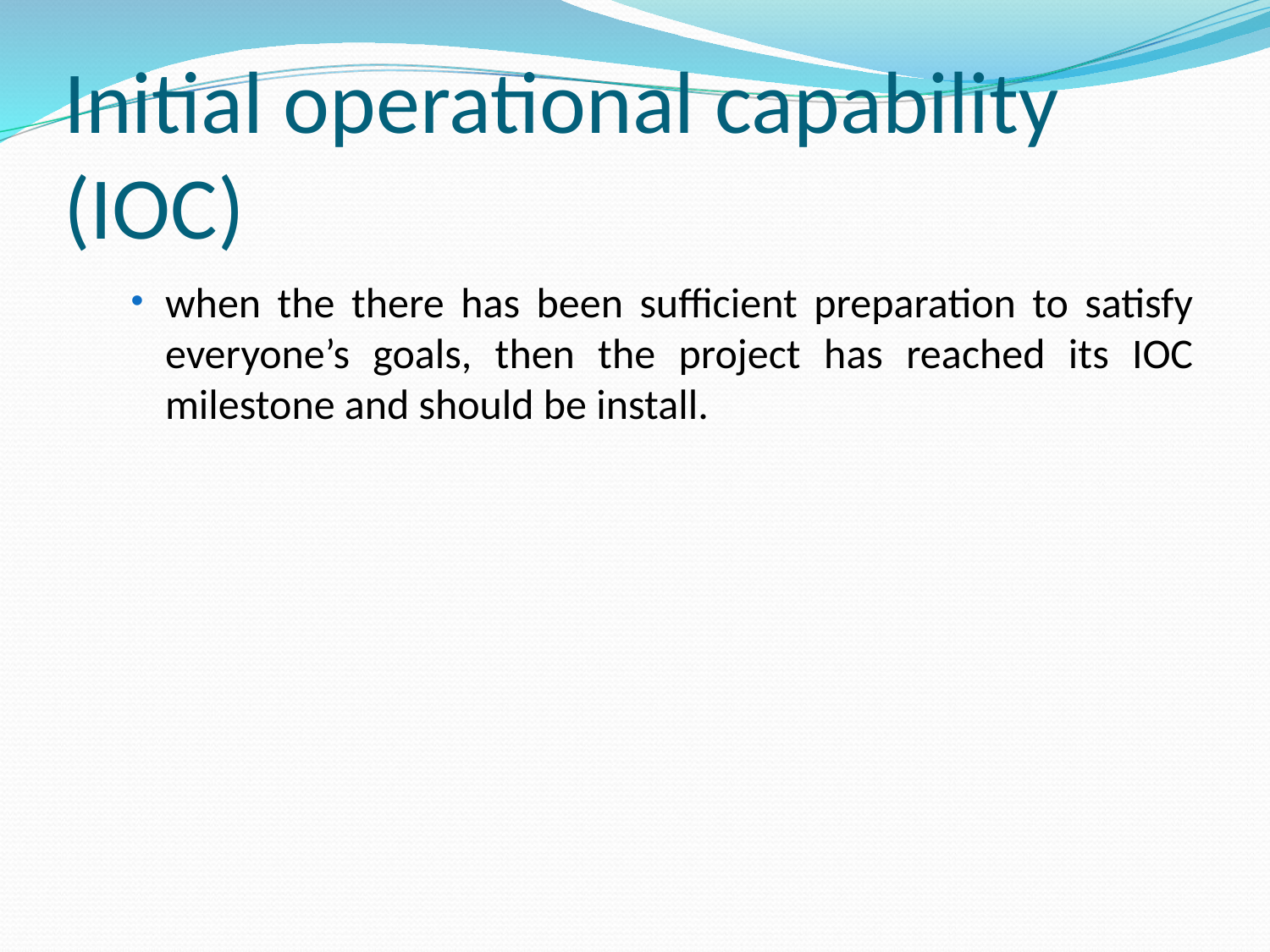

# Initial operational capability (IOC)
when the there has been sufficient preparation to satisfy everyone’s goals, then the project has reached its IOC milestone and should be install.